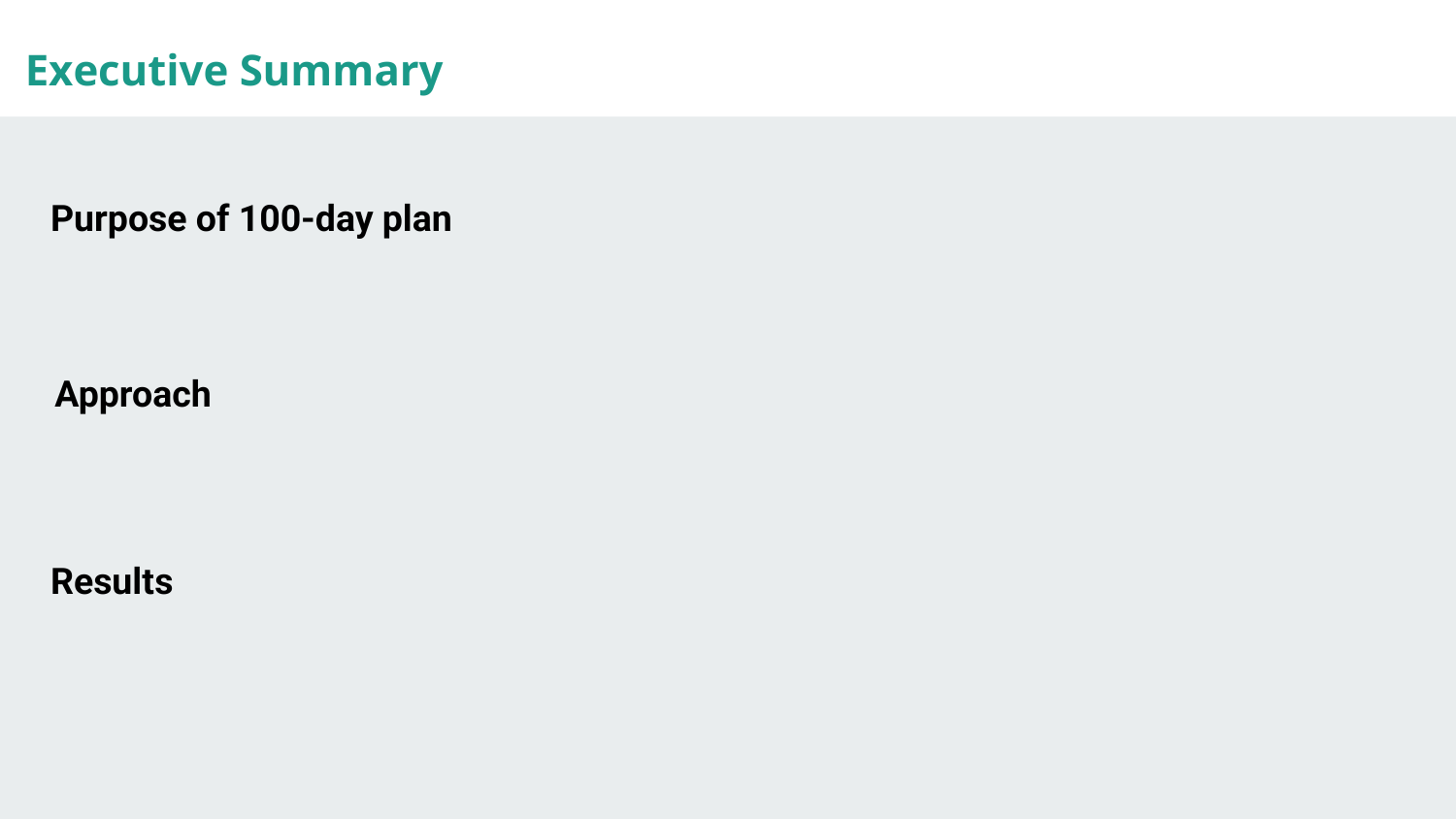

Executive Summary

Purpose of 100-day plan

Approach

Results